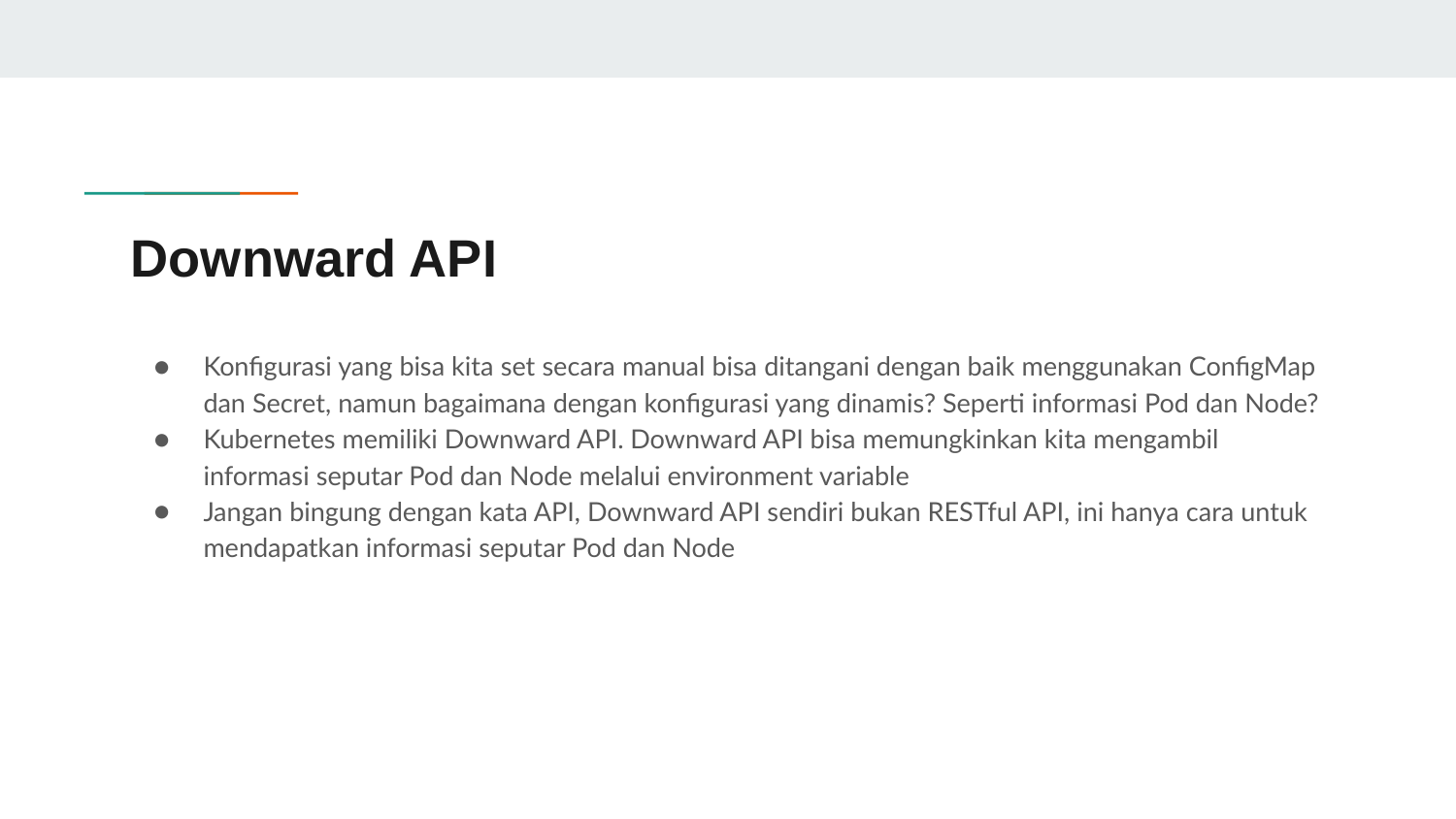

# Downward API
Konfigurasi yang bisa kita set secara manual bisa ditangani dengan baik menggunakan ConfigMap dan Secret, namun bagaimana dengan konfigurasi yang dinamis? Seperti informasi Pod dan Node?
Kubernetes memiliki Downward API. Downward API bisa memungkinkan kita mengambil informasi seputar Pod dan Node melalui environment variable
Jangan bingung dengan kata API, Downward API sendiri bukan RESTful API, ini hanya cara untuk mendapatkan informasi seputar Pod dan Node